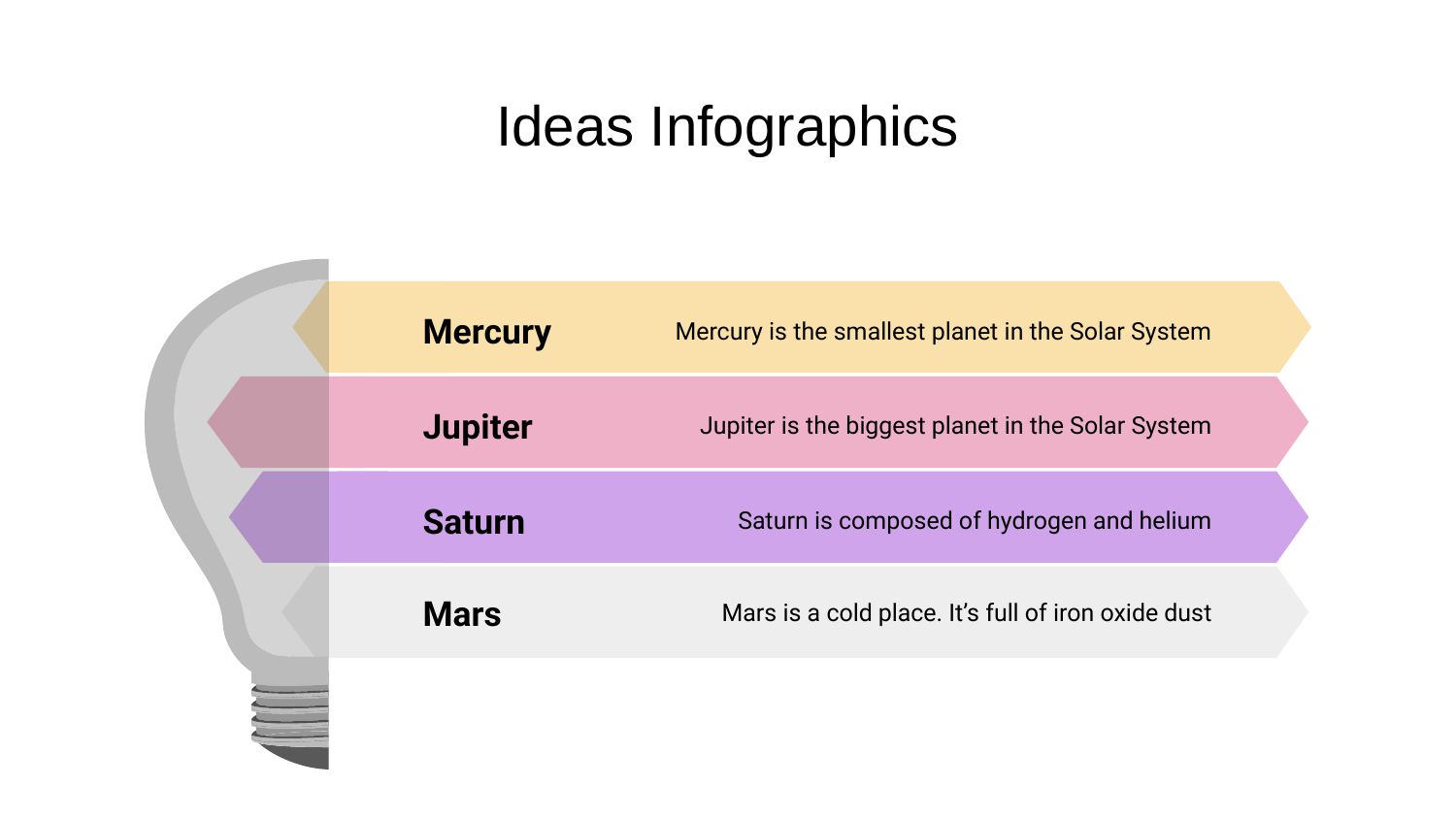

# Ideas Infographics

Mercury is the smallest planet in the Solar System
Mercury

Jupiter is the biggest planet in the Solar System
Jupiter

Saturn is composed of hydrogen and helium
Saturn

Mars is a cold place. It’s full of iron oxide dust
Mars